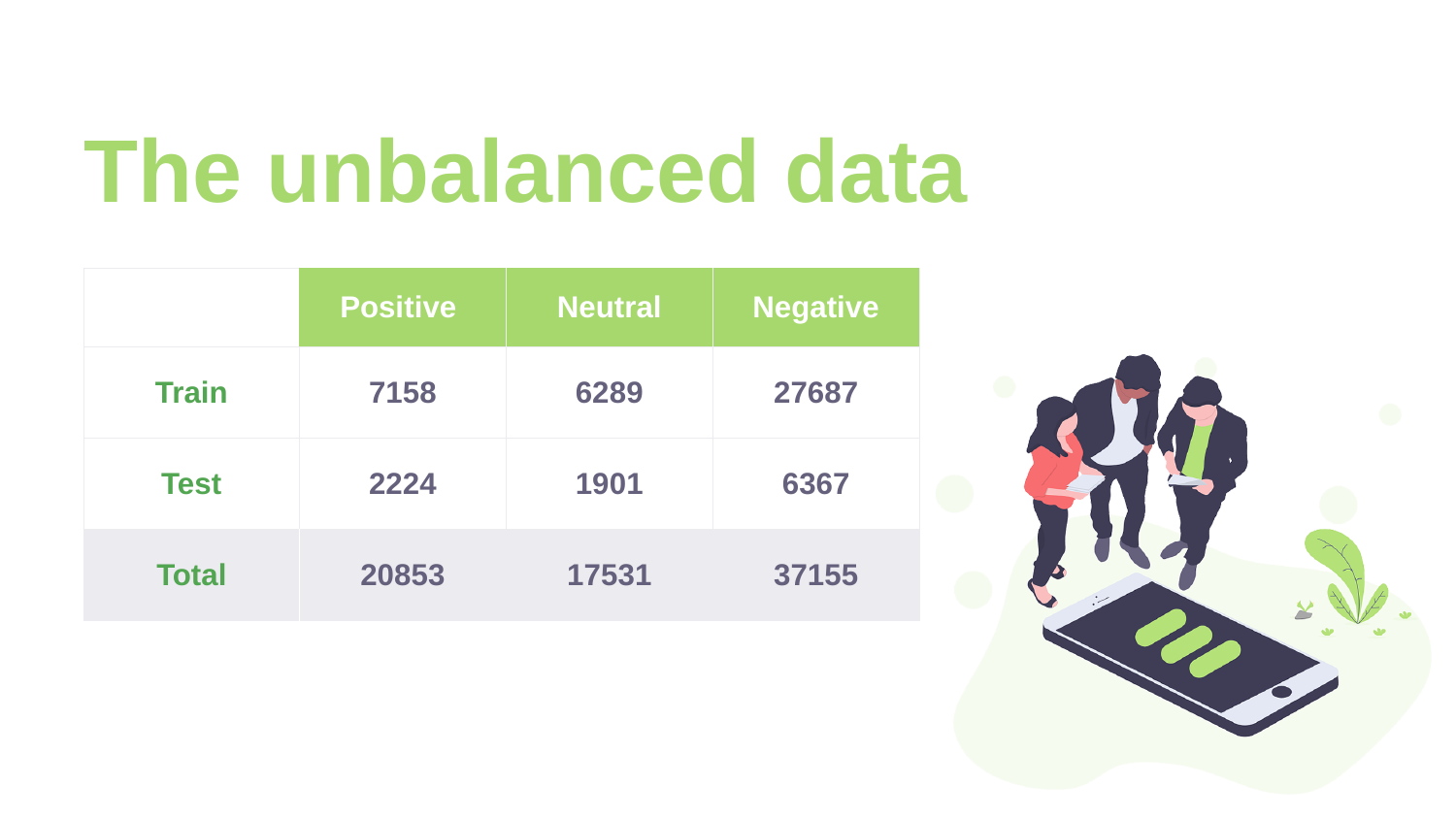

# The unbalanced data
|  | Positive | Neutral | Negative |
| --- | --- | --- | --- |
| Train | 7158 | 6289 | 27687 |
| Test | 2224 | 1901 | 6367 |
| Total | 20853 | 17531 | 37155 |